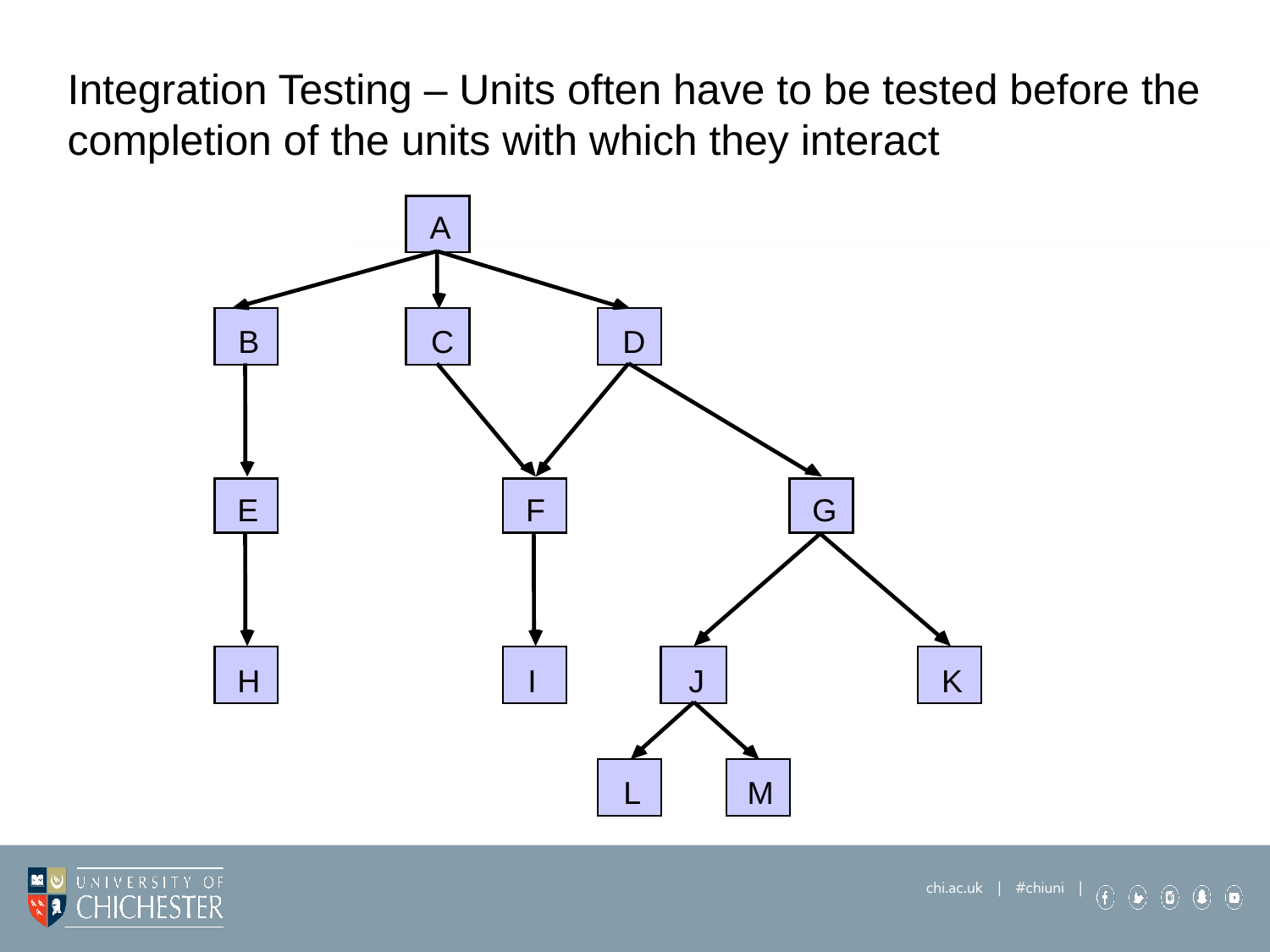

Integration Testing – Units often have to be tested before the completion of the units with which they interact

A

B
C
D

E
F
G

H
I
J
K

L
M
22